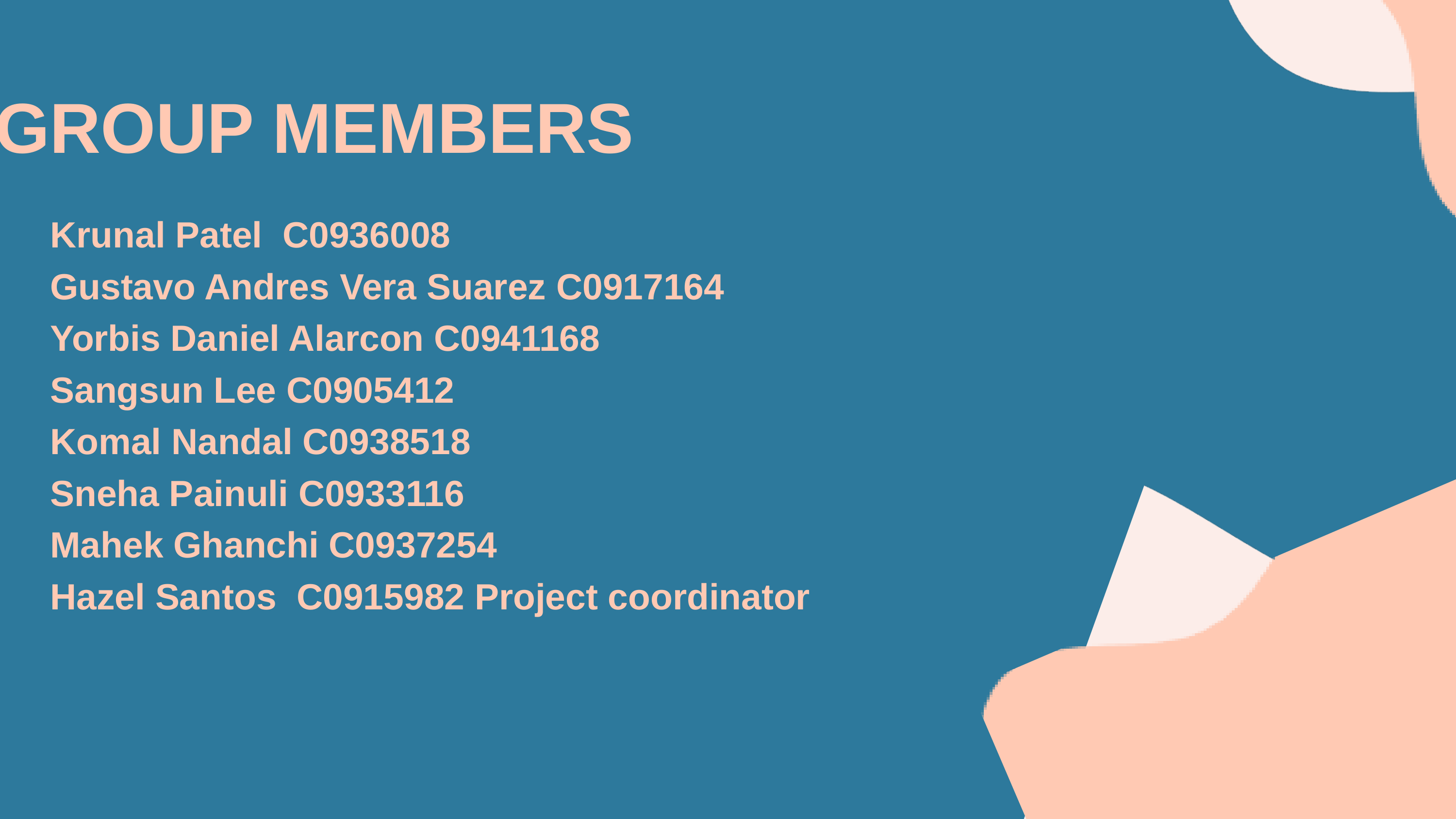

GROUP MEMBERS

Krunal Patel  C0936008

Gustavo Andres Vera Suarez C0917164

Yorbis Daniel Alarcon C0941168

Sangsun Lee C0905412

Komal Nandal C0938518

Sneha Painuli C0933116

Mahek Ghanchi C0937254

Hazel Santos  C0915982 Project coordinator